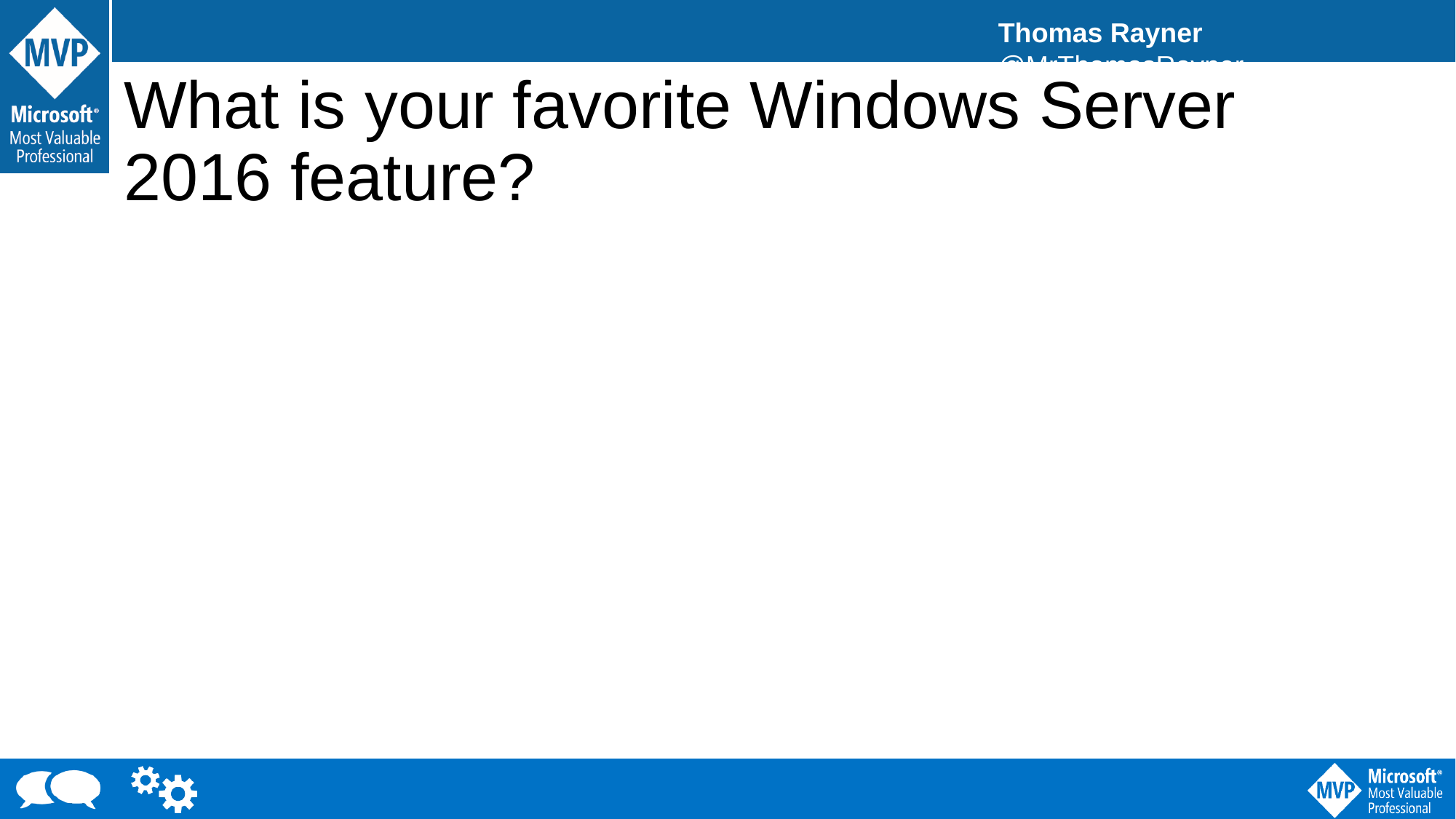

# What is your favorite Windows Server 2016 feature?